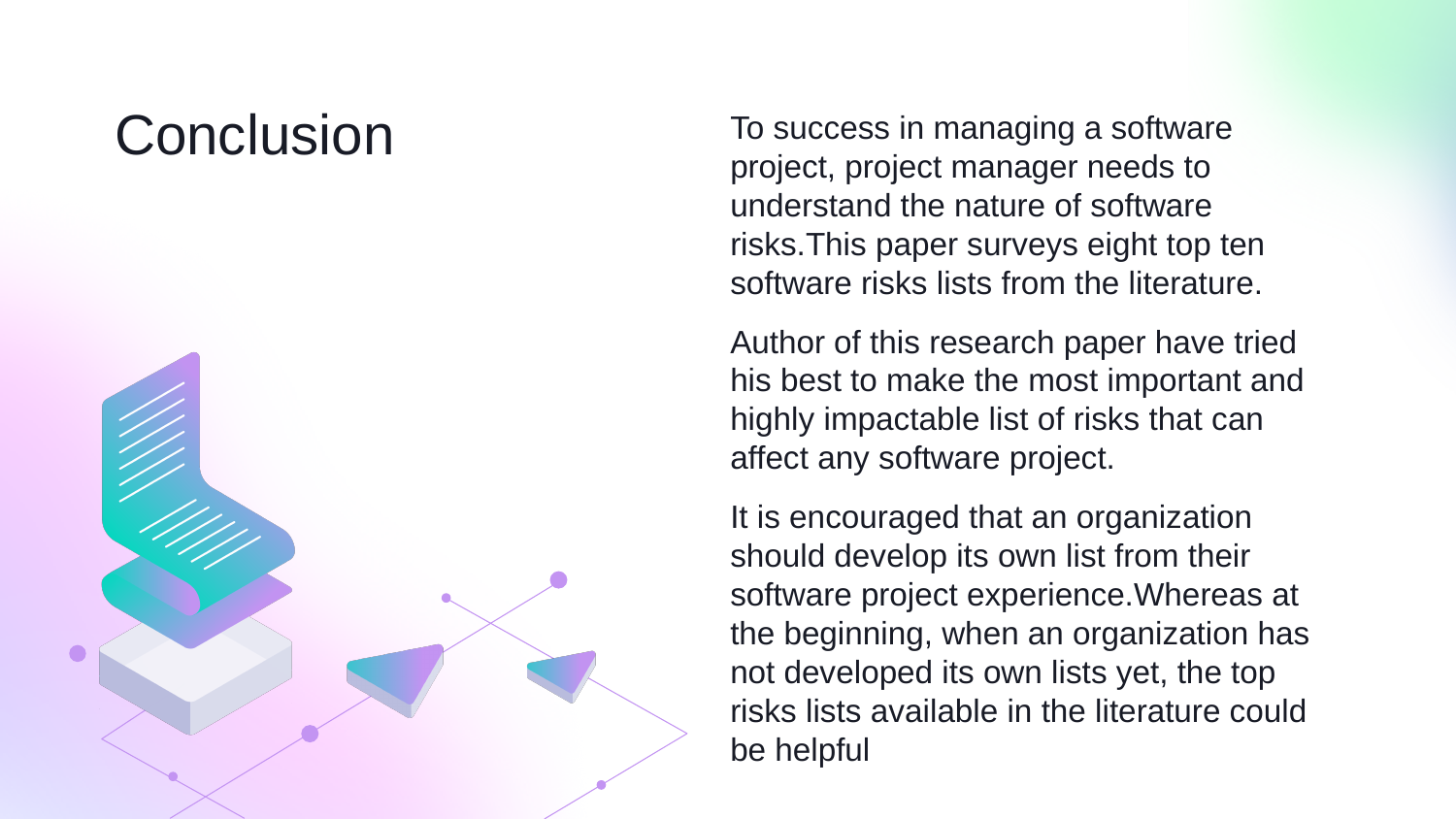

Conclusion
To success in managing a software project, project manager needs to understand the nature of software risks.This paper surveys eight top ten software risks lists from the literature.
Author of this research paper have tried his best to make the most important and highly impactable list of risks that can affect any software project.
It is encouraged that an organization should develop its own list from their software project experience.Whereas at the beginning, when an organization has not developed its own lists yet, the top risks lists available in the literature could be helpful